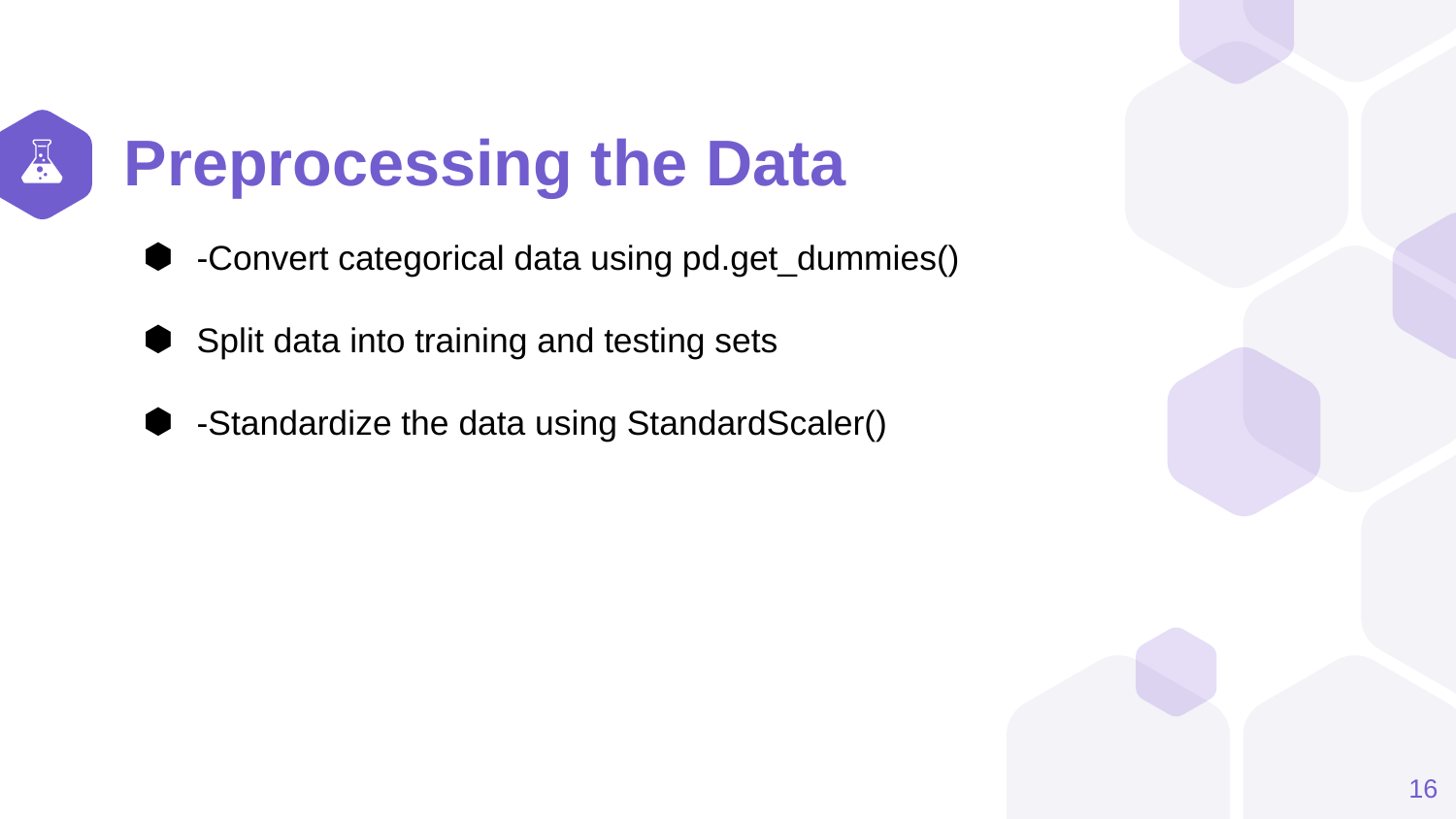

# Preprocessing the Data

-Convert categorical data using pd.get_dummies()

Split data into training and testing sets

-Standardize the data using StandardScaler()
16